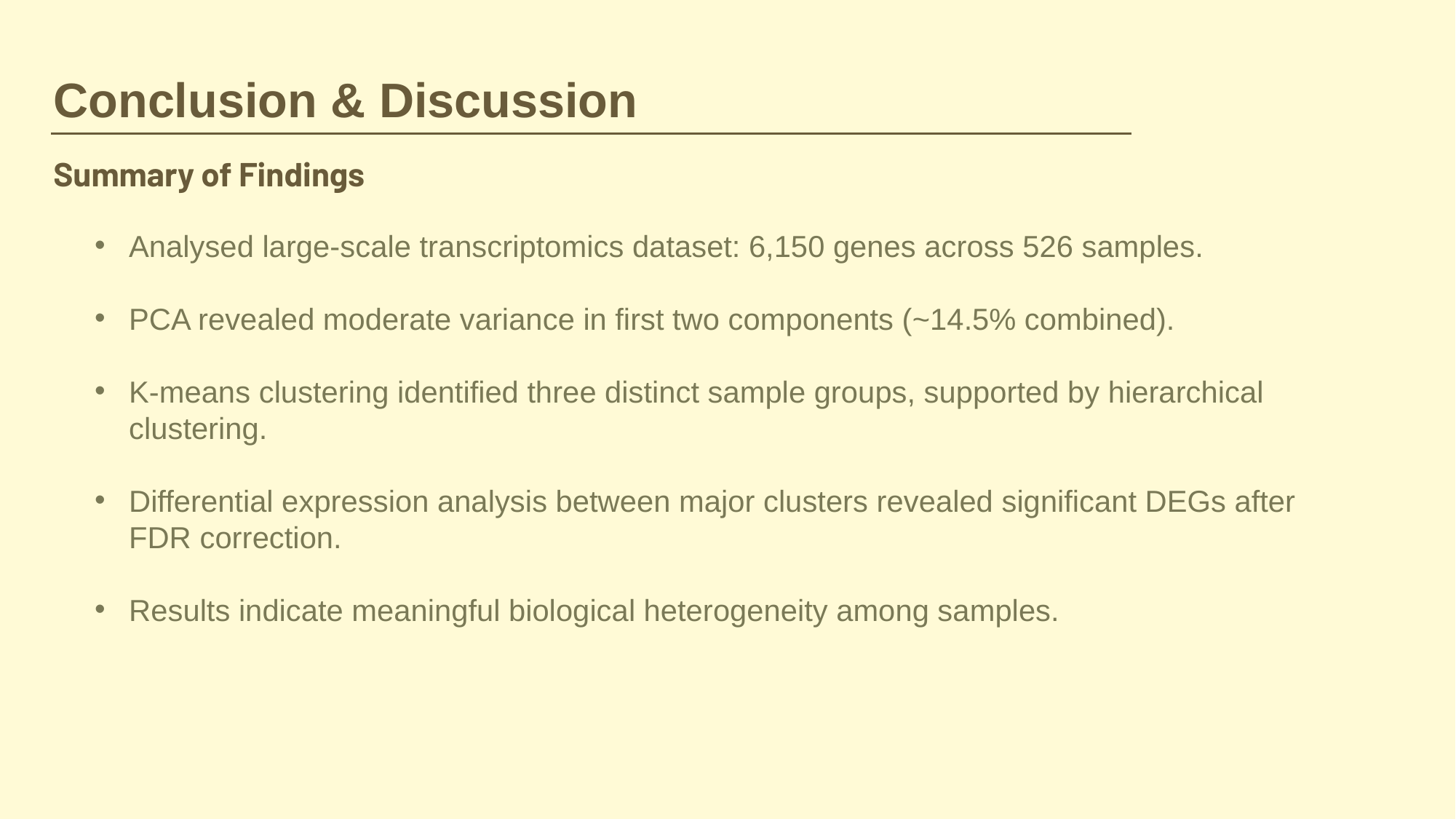

Conclusion & Discussion
Summary of Findings

Analysed large-scale transcriptomics dataset: 6,150 genes across 526 samples.

PCA revealed moderate variance in first two components (~14.5% combined).

K-means clustering identified three distinct sample groups, supported by hierarchical clustering.

Differential expression analysis between major clusters revealed significant DEGs after FDR correction.

Results indicate meaningful biological heterogeneity among samples.